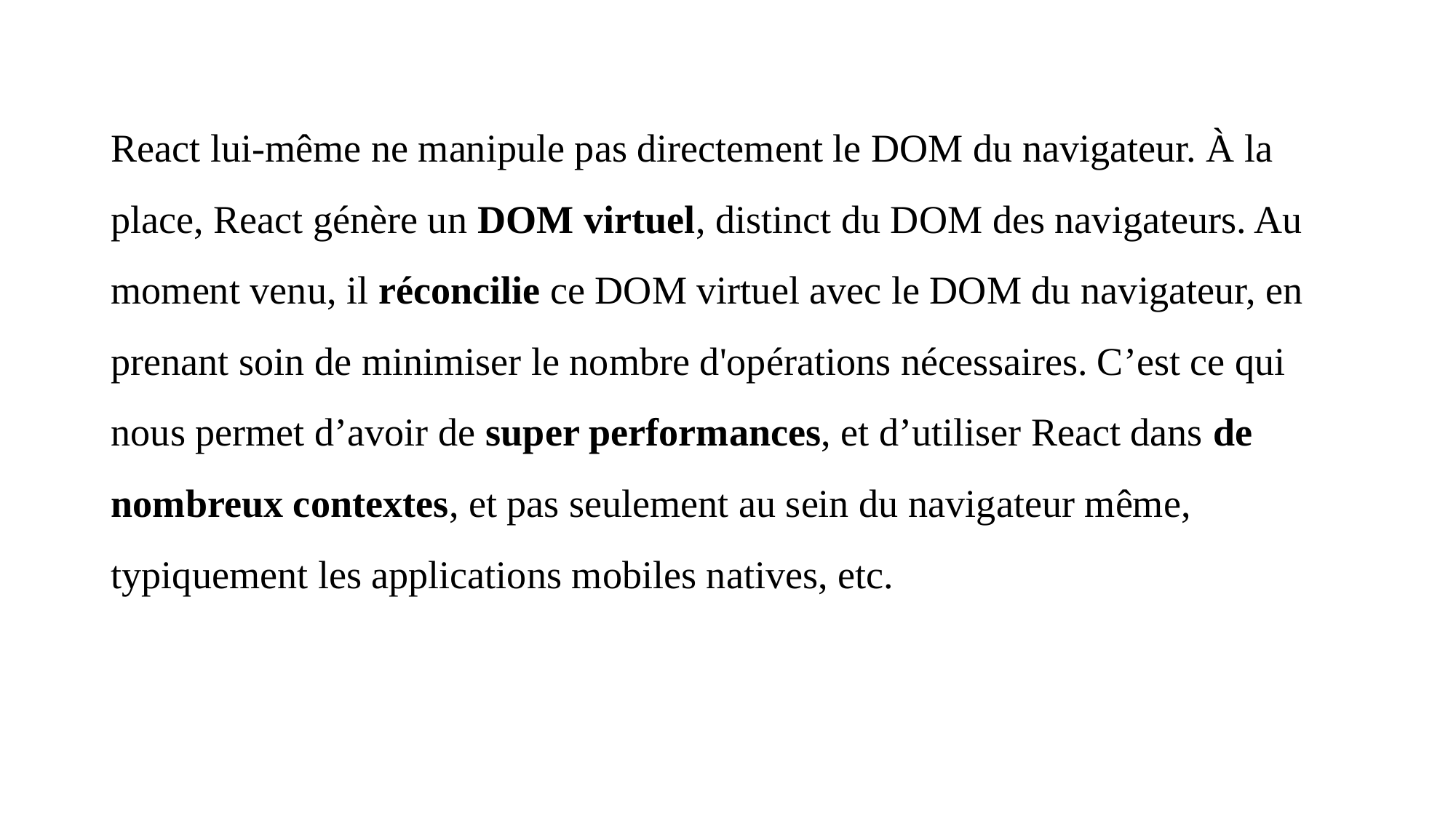

React lui-même ne manipule pas directement le DOM du navigateur. À la place, React génère un DOM virtuel, distinct du DOM des navigateurs. Au moment venu, il réconcilie ce DOM virtuel avec le DOM du navigateur, en prenant soin de minimiser le nombre d'opérations nécessaires. C’est ce qui nous permet d’avoir de super performances, et d’utiliser React dans de nombreux contextes, et pas seulement au sein du navigateur même, typiquement les applications mobiles natives, etc.